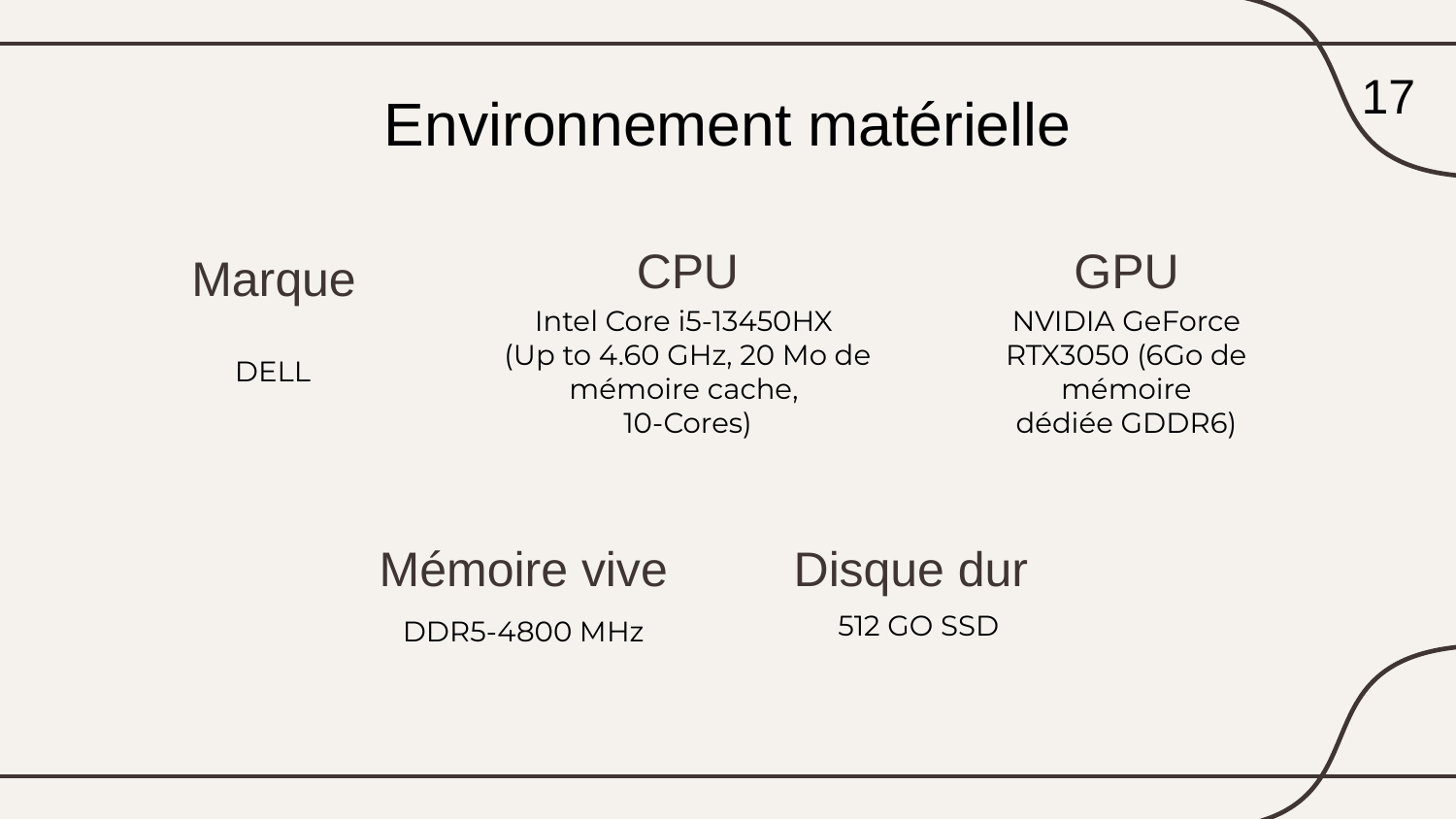

17
# Environnement matérielle
CPU
GPU
Marque
Intel Core i5-13450HX
(Up to 4.60 GHz, 20 Mo de mémoire cache,
10-Cores)
NVIDIA GeForce RTX3050 (6Go de mémoire dédiée GDDR6)
DELL
Mémoire vive
Disque dur
512 GO SSD
DDR5-4800 MHz